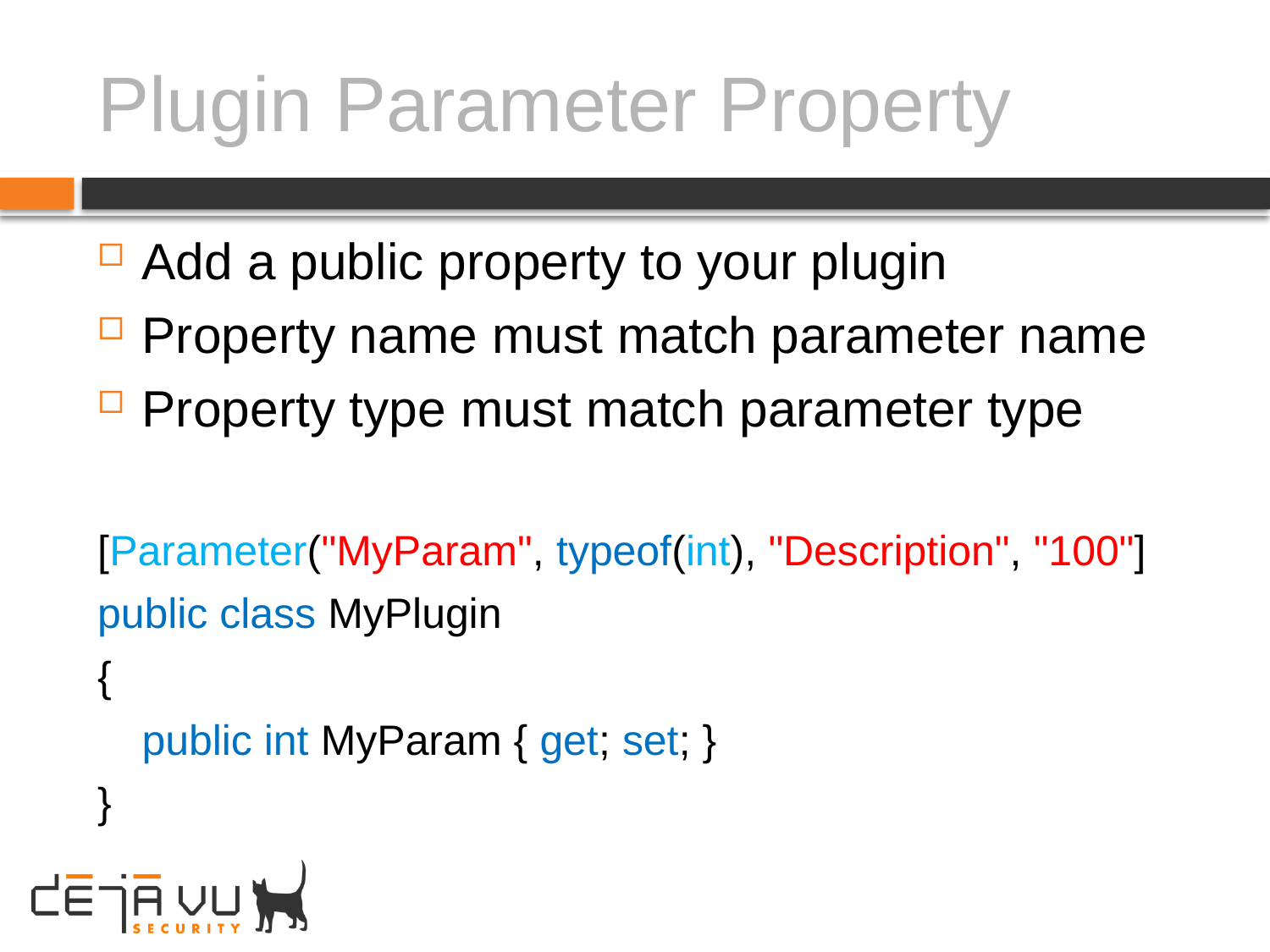

# Plugin Parameter Property
Add a public property to your plugin
Property name must match parameter name
Property type must match parameter type

[Parameter("MyParam", typeof(int), "Description", "100"]
public class MyPlugin
{
	public int MyParam { get; set; }
}